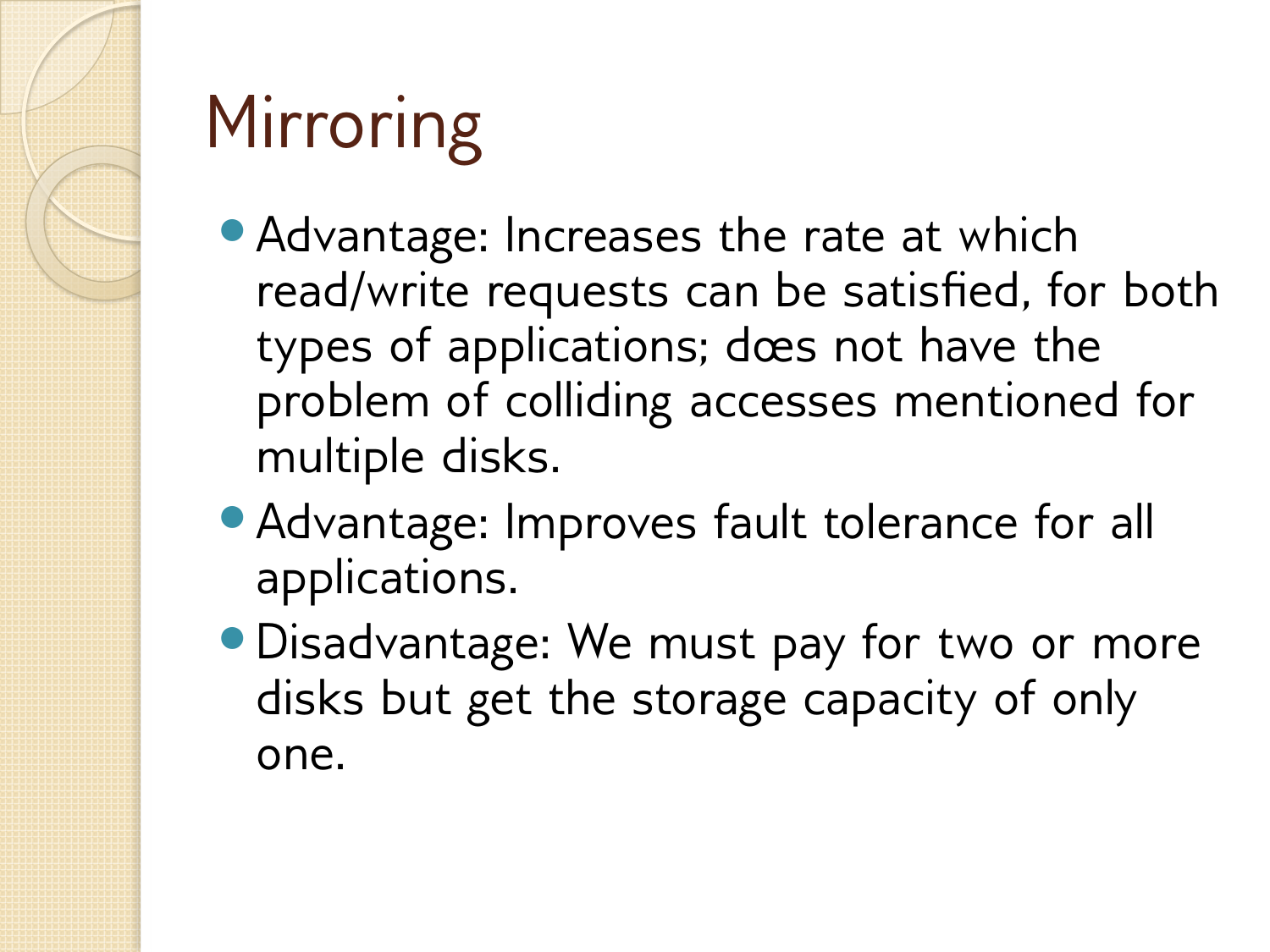

# Mirroring
Advantage: Increases the rate at which read/write requests can be satisfied, for both types of applications; does not have the problem of colliding accesses mentioned for multiple disks.
Advantage: Improves fault tolerance for all applications.
Disadvantage: We must pay for two or more disks but get the storage capacity of only one.